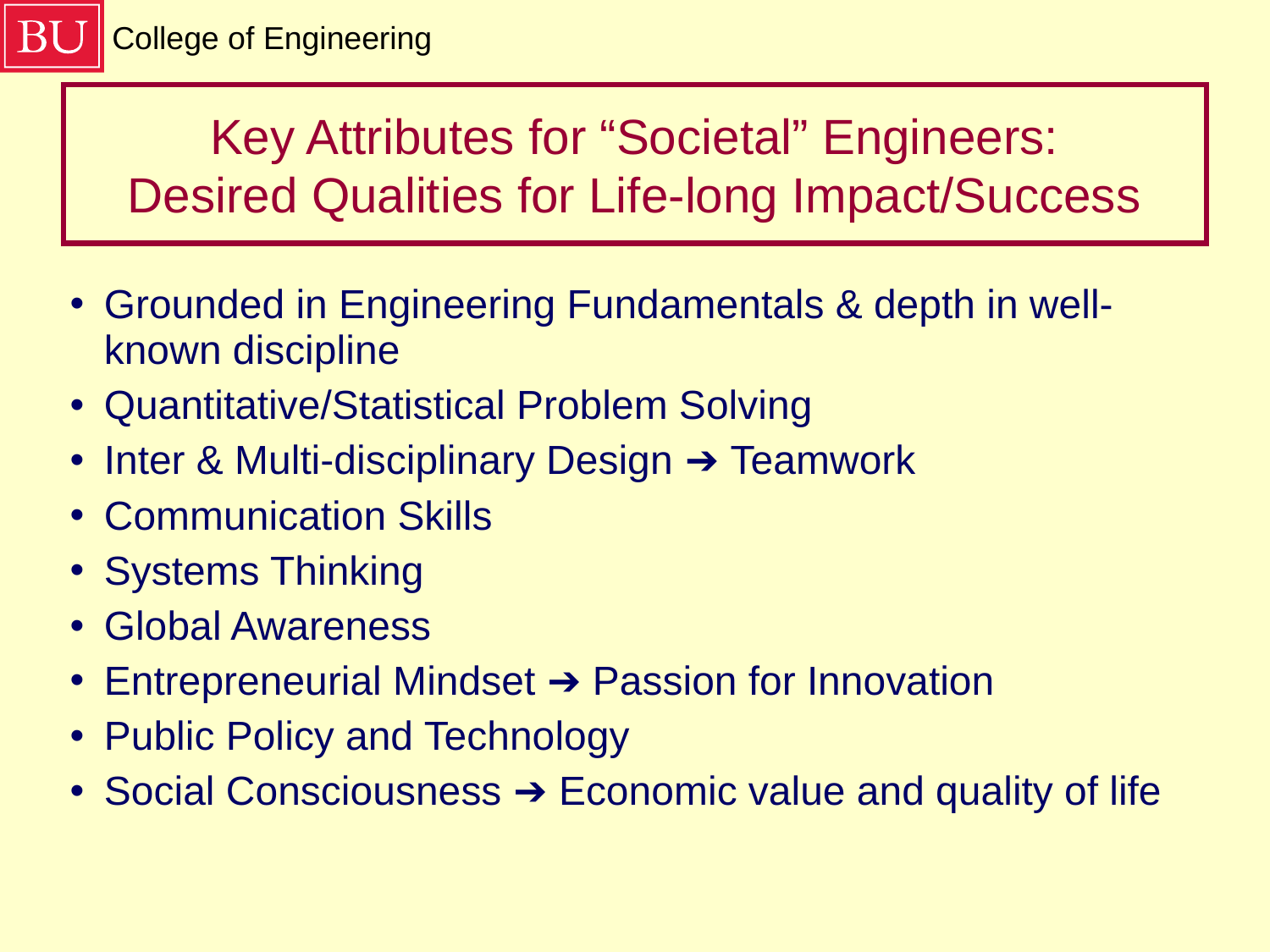

# Key Attributes for “Societal” Engineers: Desired Qualities for Life-long Impact/Success
Grounded in Engineering Fundamentals & depth in well-known discipline
Quantitative/Statistical Problem Solving
Inter & Multi-disciplinary Design ➔ Teamwork
Communication Skills
Systems Thinking
Global Awareness
Entrepreneurial Mindset ➔ Passion for Innovation
Public Policy and Technology
Social Consciousness ➔ Economic value and quality of life